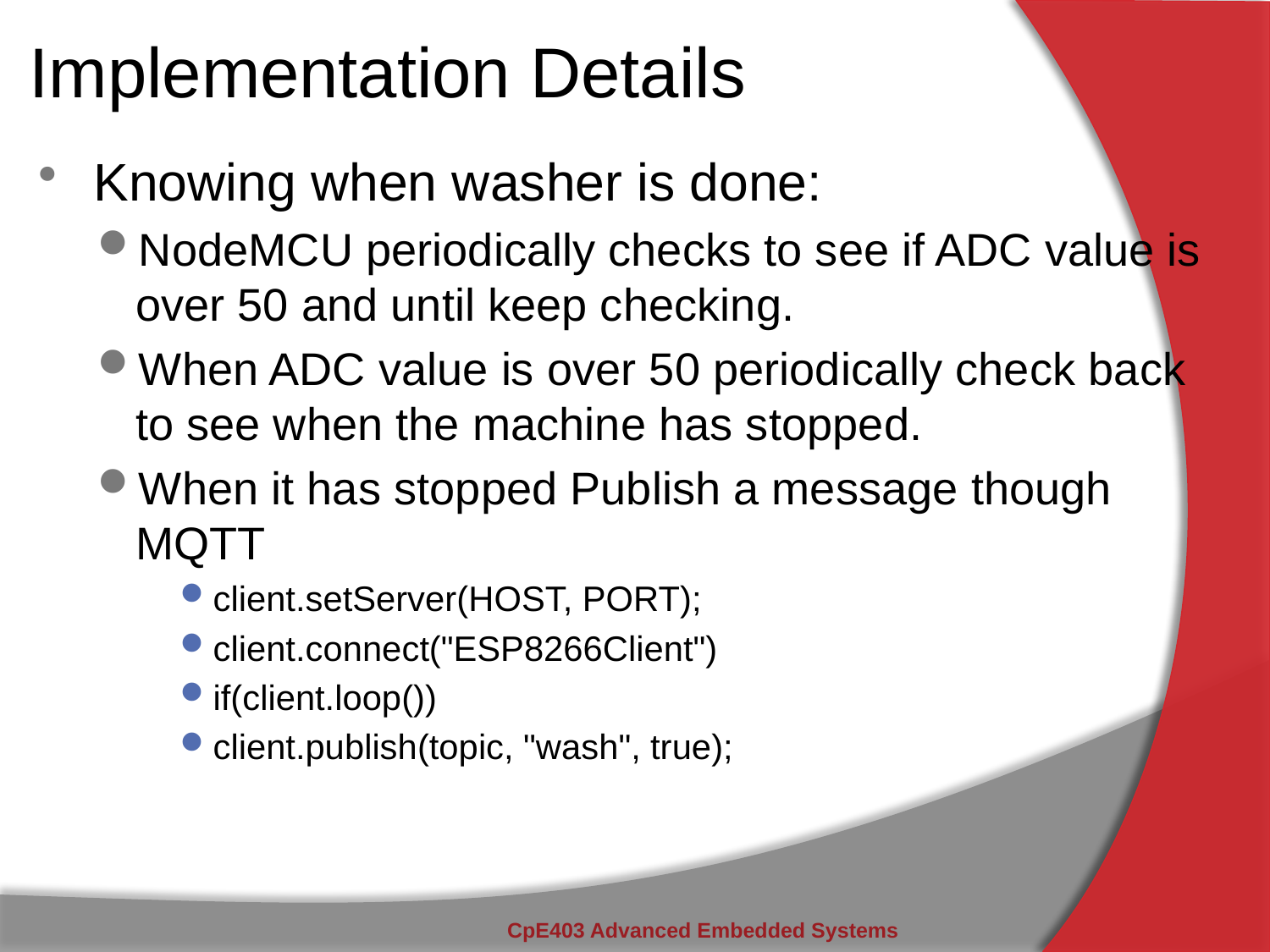

# Implementation Details
Knowing when washer is done:
NodeMCU periodically checks to see if ADC value is over 50 and until keep checking.
When ADC value is over 50 periodically check back to see when the machine has stopped.
When it has stopped Publish a message though MQTT
client.setServer(HOST, PORT);
client.connect("ESP8266Client")
if(client.loop())
client.publish(topic, "wash", true);
CpE403 Advanced Embedded Systems